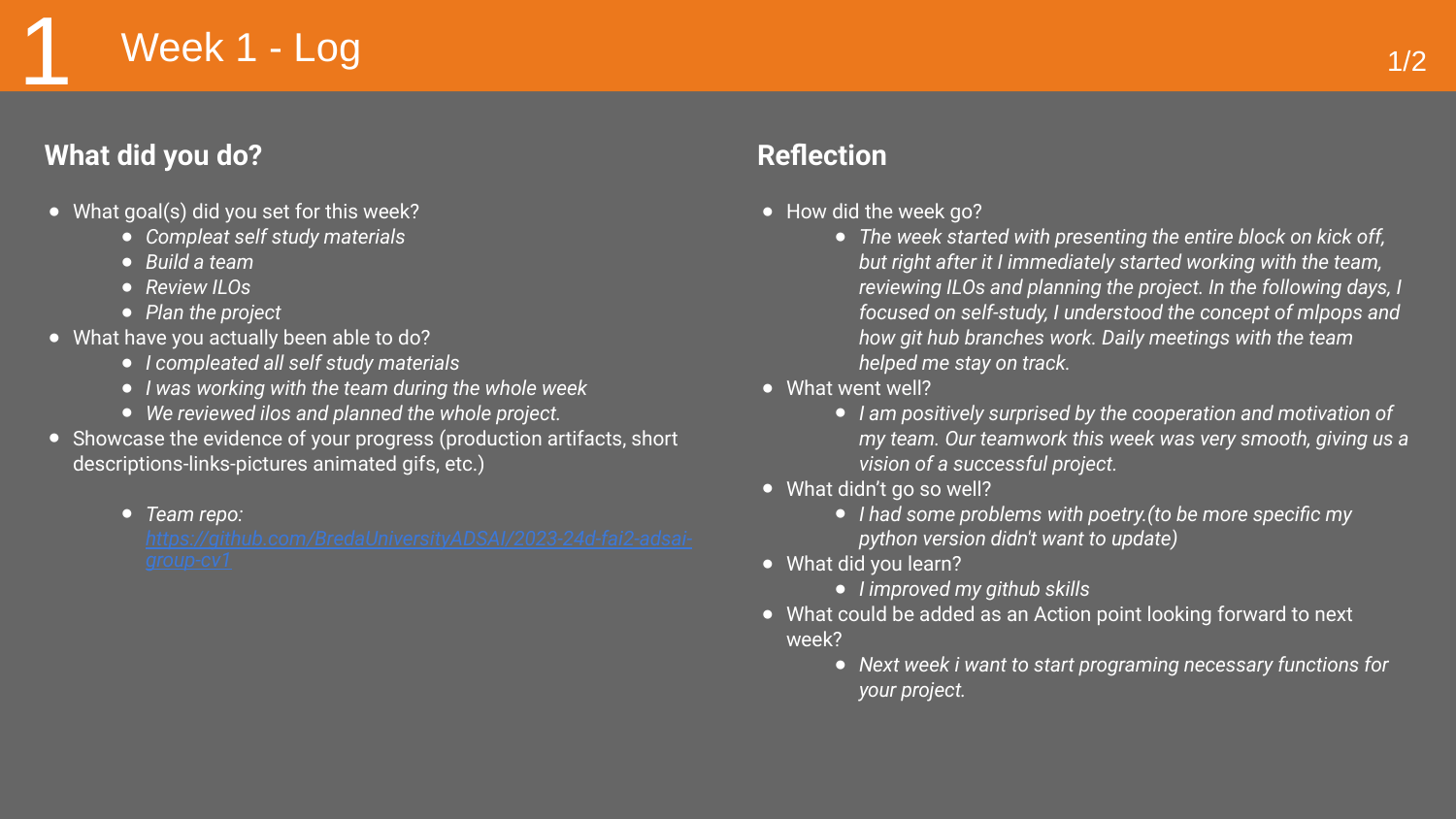

1
# Week 1 - Log
1/2

What did you do?
Reflection
What goal(s) did you set for this week?
Compleat self study materials
Build a team
Review ILOs
Plan the project
What have you actually been able to do?
I compleated all self study materials
I was working with the team during the whole week
We reviewed ilos and planned the whole project.
Showcase the evidence of your progress (production artifacts, short descriptions-links-pictures animated gifs, etc.)

Team repo: https://github.com/BredaUniversityADSAI/2023-24d-fai2-adsai-group-cv1
How did the week go?
The week started with presenting the entire block on kick off, but right after it I immediately started working with the team, reviewing ILOs and planning the project. In the following days, I focused on self-study, I understood the concept of mlpops and how git hub branches work. Daily meetings with the team helped me stay on track.
What went well?
I am positively surprised by the cooperation and motivation of my team. Our teamwork this week was very smooth, giving us a vision of a successful project.
What didn’t go so well?
I had some problems with poetry.(to be more specific my python version didn't want to update)
What did you learn?
I improved my github skills
What could be added as an Action point looking forward to next week?
Next week i want to start programing necessary functions for your project.